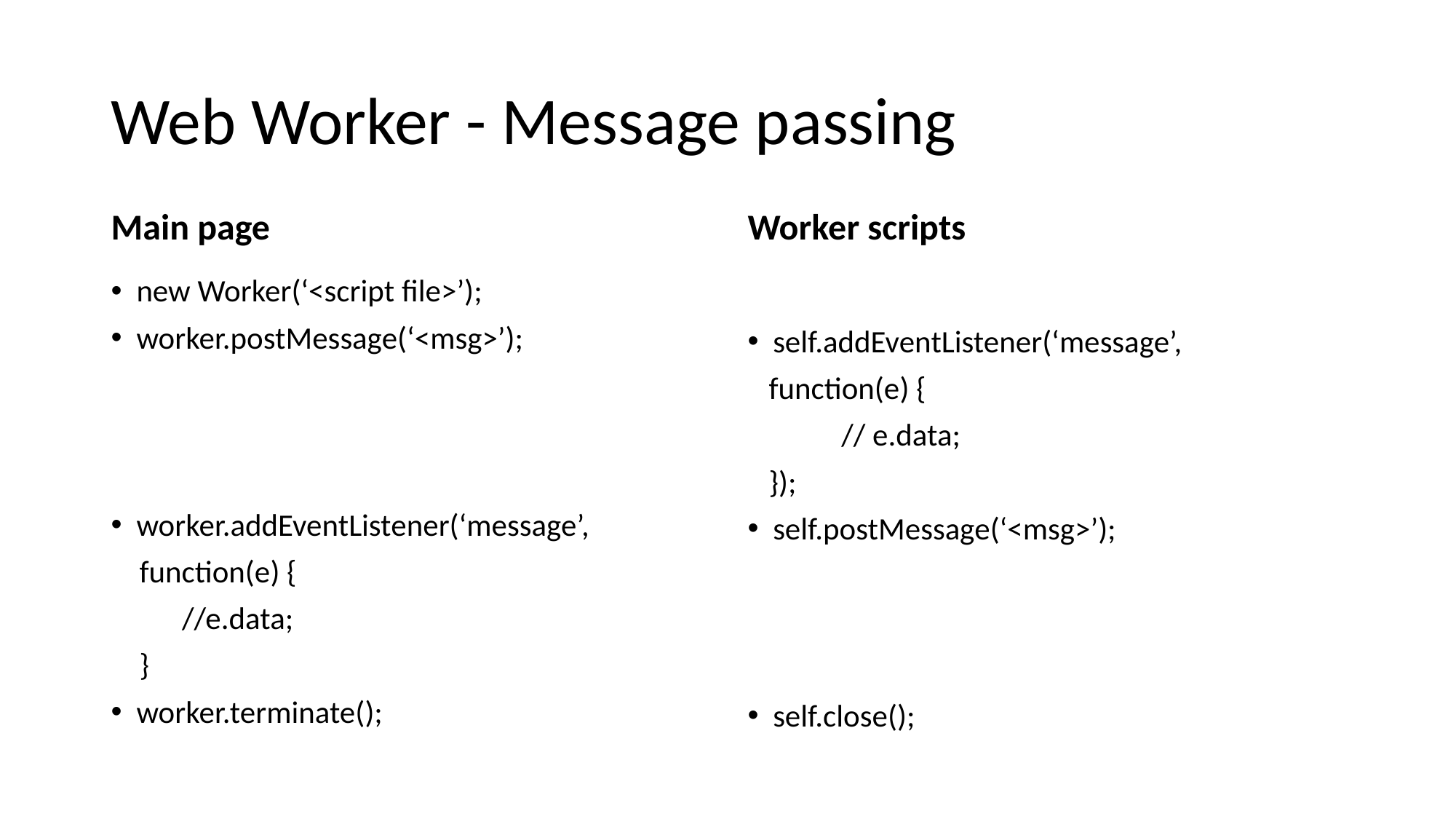

# Web Worker - Message passing
Main page
Worker scripts
new Worker(‘<script file>’);
worker.postMessage(‘<msg>’);

worker.addEventListener(‘message’,
    function(e) {
          //e.data;
    }
worker.terminate();

self.addEventListener(‘message’,
   function(e) {
	// e.data;
   });
self.postMessage(‘<msg>’);

self.close();